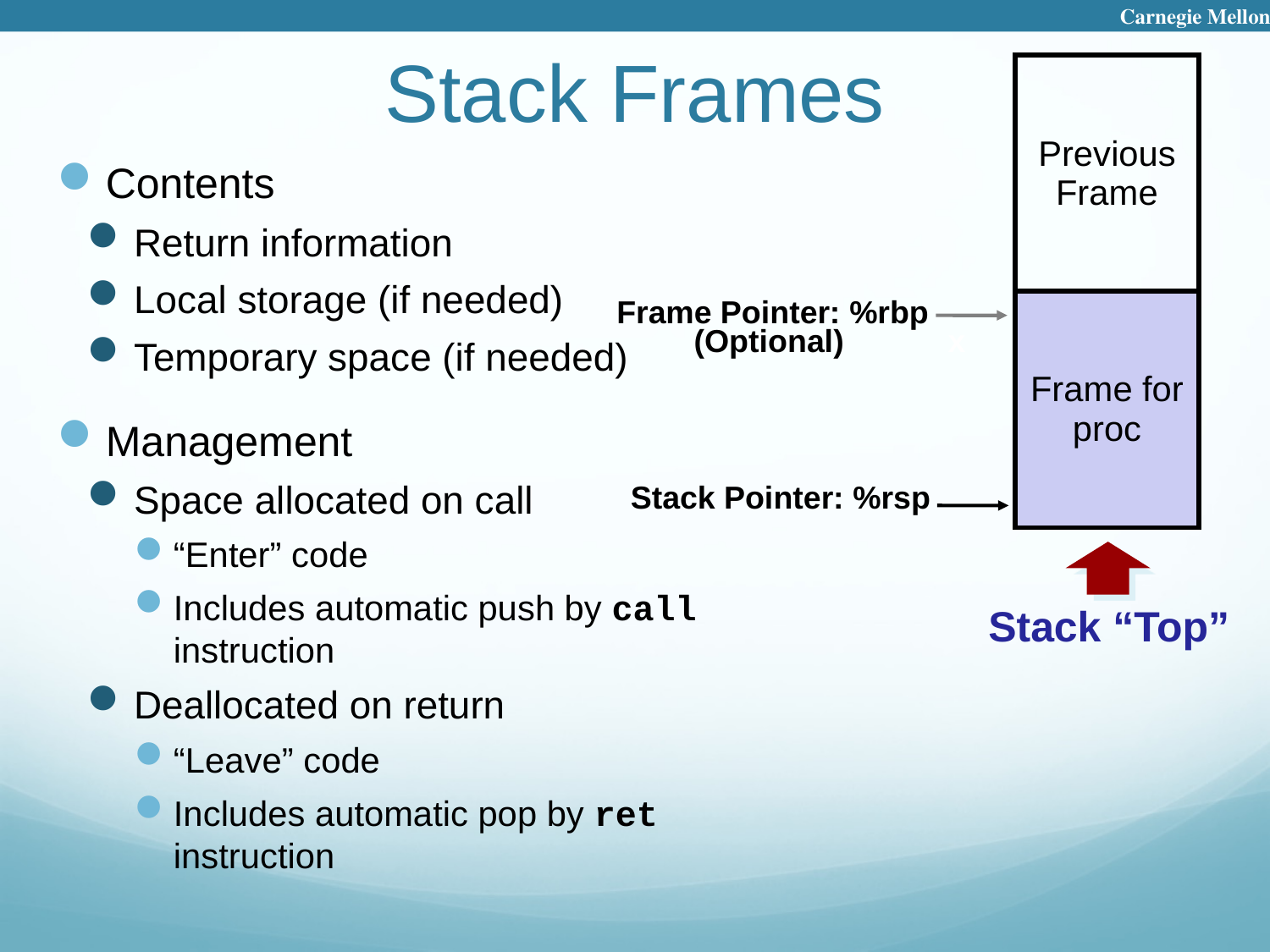

Carnegie Mellon
Stack Frames
| Previous Frame |
| --- |
| Frame for proc |
Contents
Return information
Local storage (if needed)
Temporary space (if needed)
Management
Space allocated on call
“Enter” code
Includes automatic push by call instruction
Deallocated on return
“Leave” code
Includes automatic pop by ret instruction
Frame Pointer: %rbp
(Optional)	x

Stack Pointer: %rsp

Stack “Top”